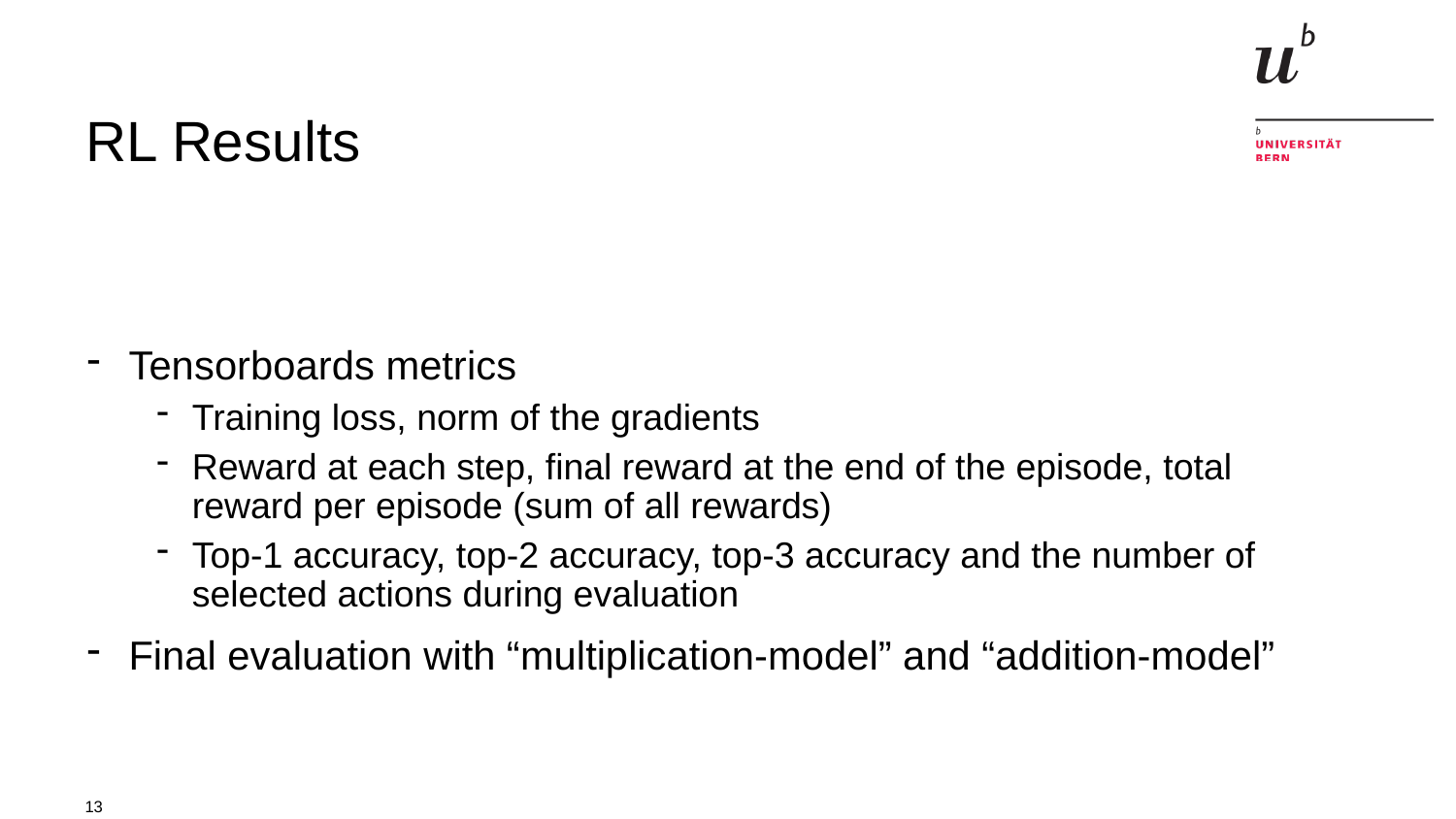

# RL Results

Tensorboards metrics
Training loss, norm of the gradients
Reward at each step, final reward at the end of the episode, total reward per episode (sum of all rewards)
Top-1 accuracy, top-2 accuracy, top-3 accuracy and the number of selected actions during evaluation
Final evaluation with “multiplication-model” and “addition-model”